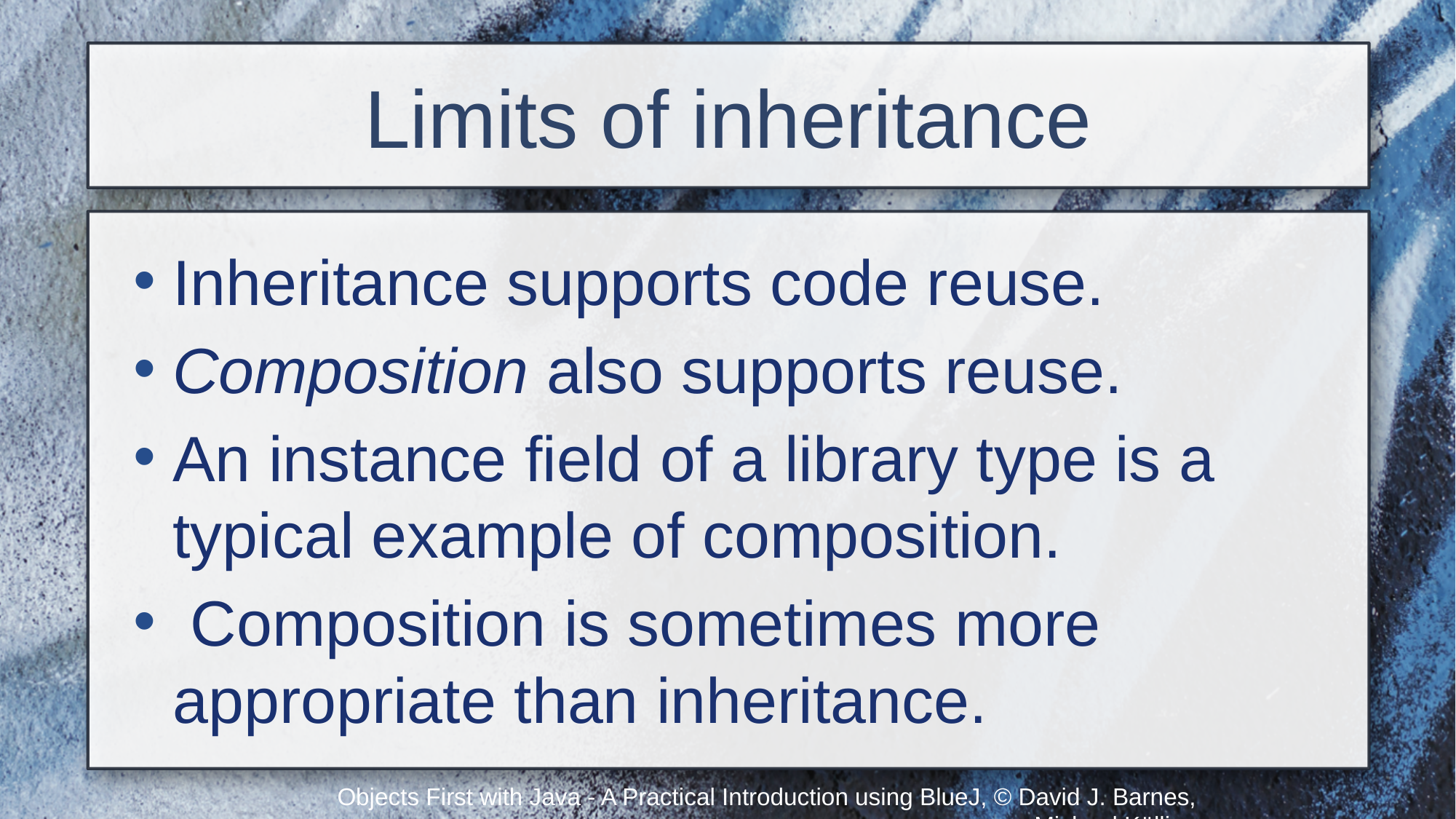

# Limits of inheritance
Inheritance supports code reuse.
Composition also supports reuse.
An instance field of a library type is a typical example of composition.
 Composition is sometimes more appropriate than inheritance.